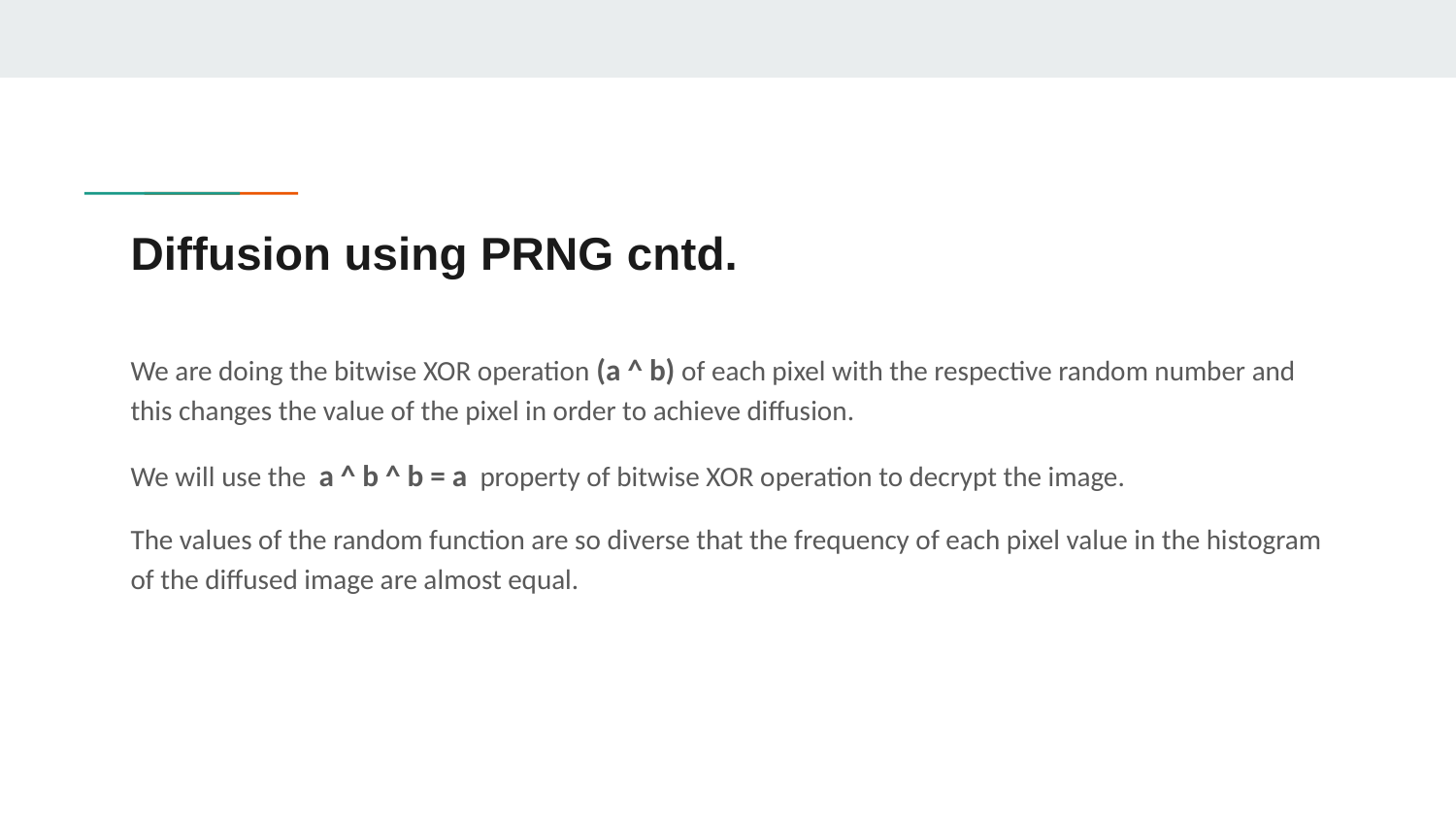

# Diffusion using PRNG cntd.
We are doing the bitwise XOR operation (a ^ b) of each pixel with the respective random number and this changes the value of the pixel in order to achieve diffusion.
We will use the  a ^ b ^ b = a  property of bitwise XOR operation to decrypt the image.
The values of the random function are so diverse that the frequency of each pixel value in the histogram of the diffused image are almost equal.